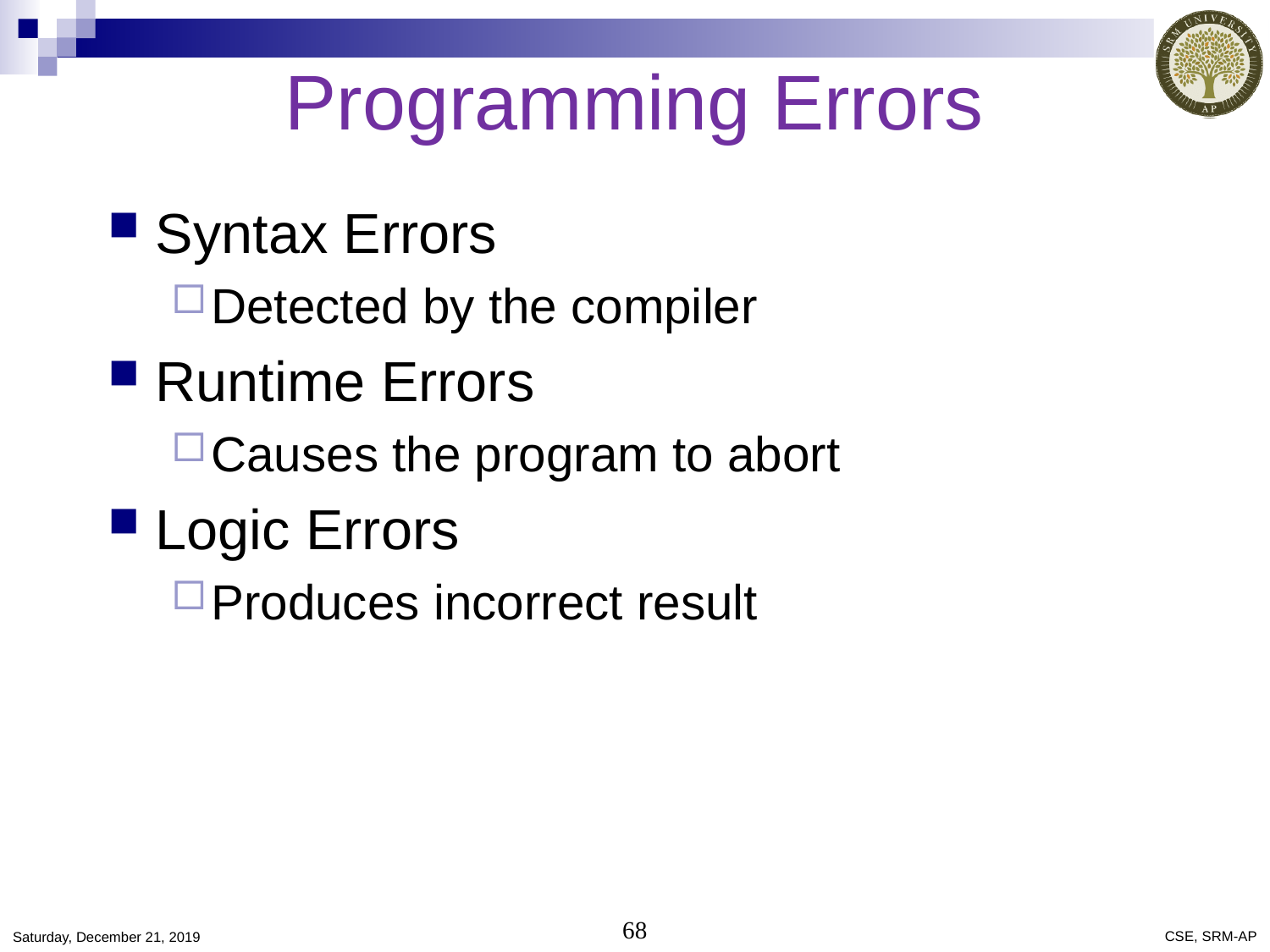

# Programming Errors
Syntax Errors
Detected by the compiler
Runtime Errors
Causes the program to abort
Logic Errors
Produces incorrect result
Saturday, December 21, 2019
68
CSE, SRM-AP